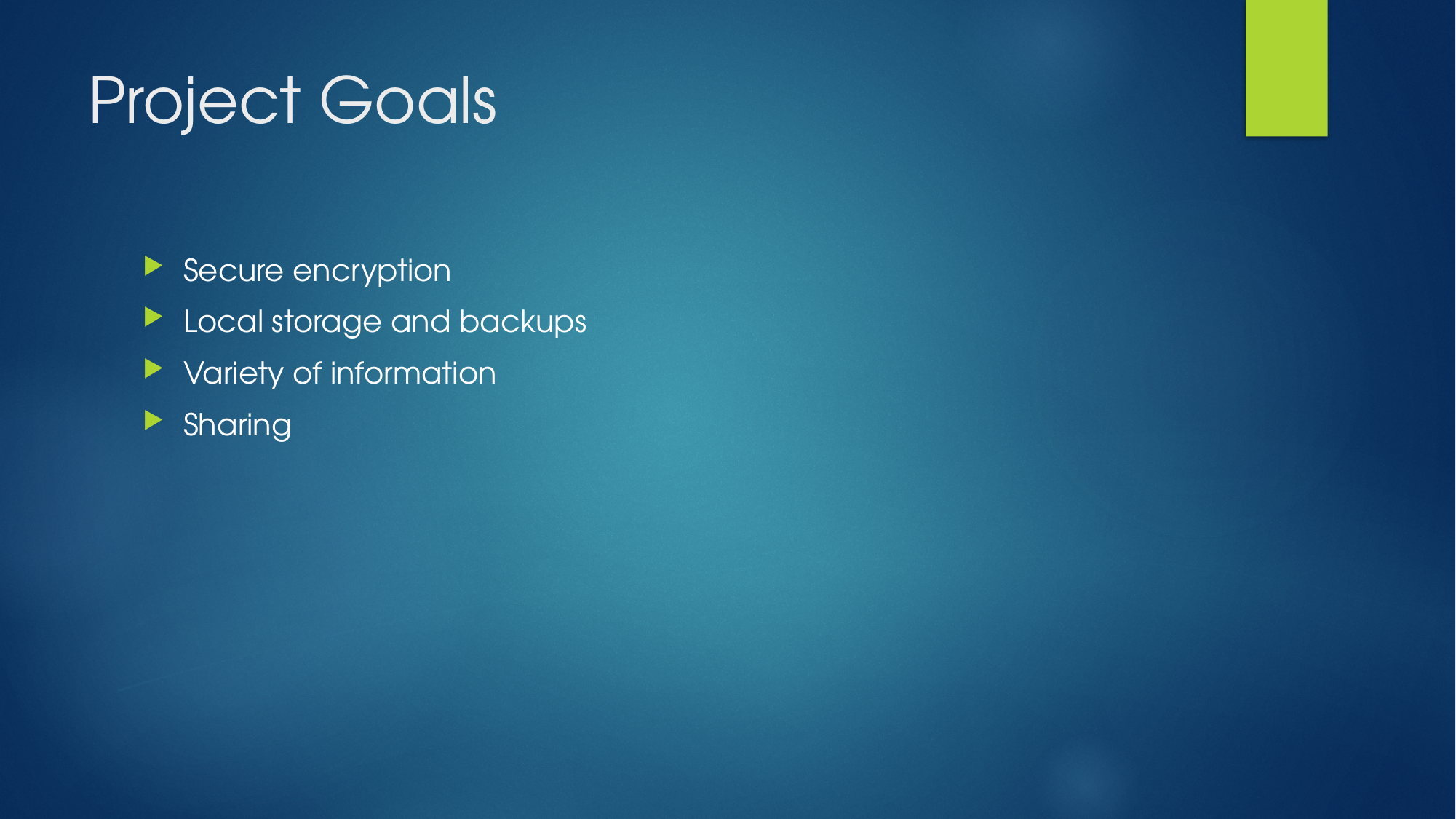

# Project Goals
Secure encryption
Local storage and backups
Variety of information
Sharing